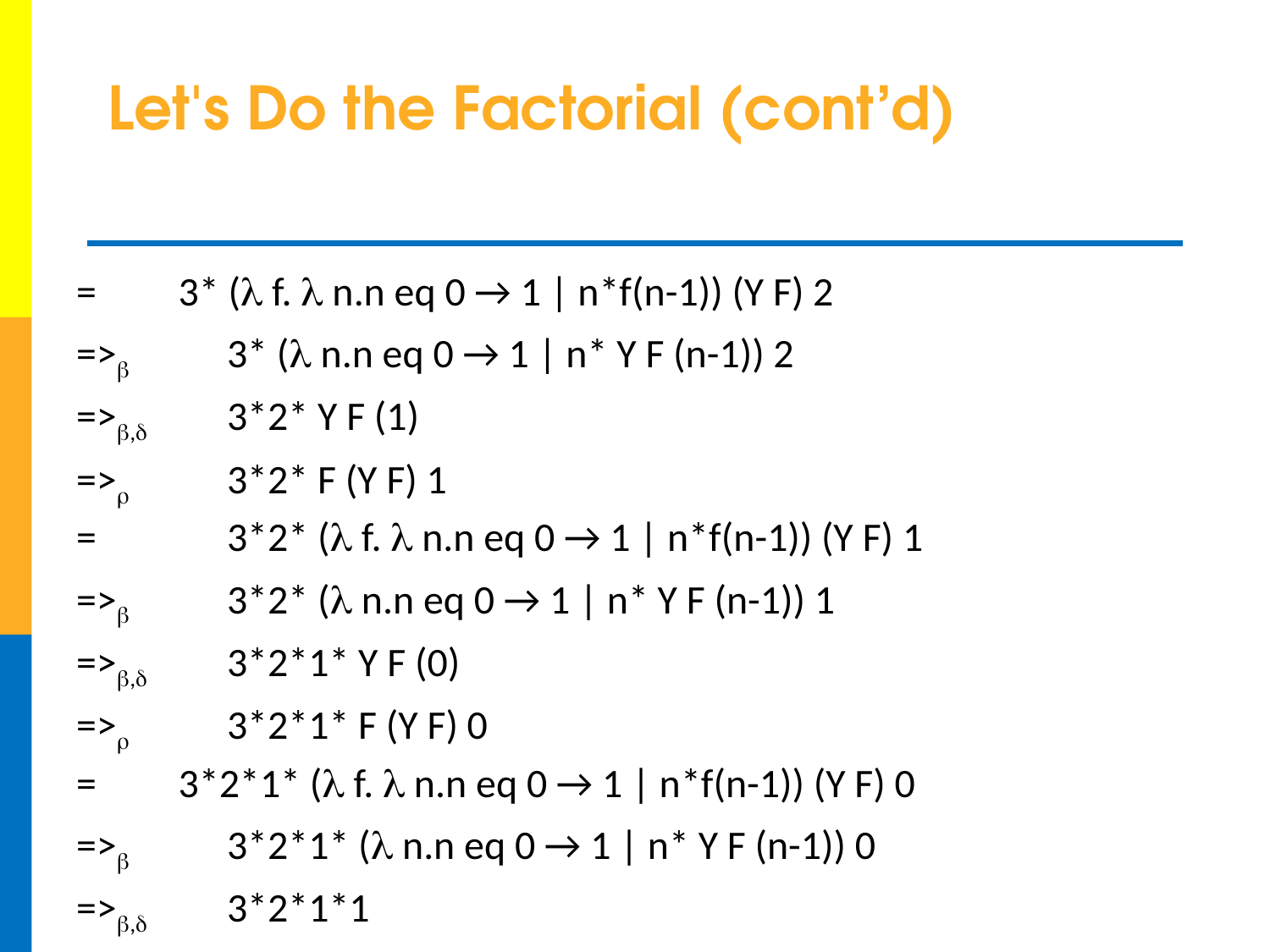

Let's Do the Factorial (cont’d)
=         3* (λ f. λ n.n eq 0 → 1 | n*f(n-1)) (Y F) 2
=>β 	3* (λ n.n eq 0 → 1 | n* Y F (n-1)) 2
=>β,δ 	3*2* Y F (1)
=>ρ 	3*2* F (Y F) 1
=      	3*2* (λ f. λ n.n eq 0 → 1 | n*f(n-1)) (Y F) 1
=>β 	3*2* (λ n.n eq 0 → 1 | n* Y F (n-1)) 1
=>β,δ 	3*2*1* Y F (0)
=>ρ 	3*2*1* F (Y F) 0
=         3*2*1* (λ f. λ n.n eq 0 → 1 | n*f(n-1)) (Y F) 0
=>β 	3*2*1* (λ n.n eq 0 → 1 | n* Y F (n-1)) 0
=>β,δ 	3*2*1*1
=>δ 	6